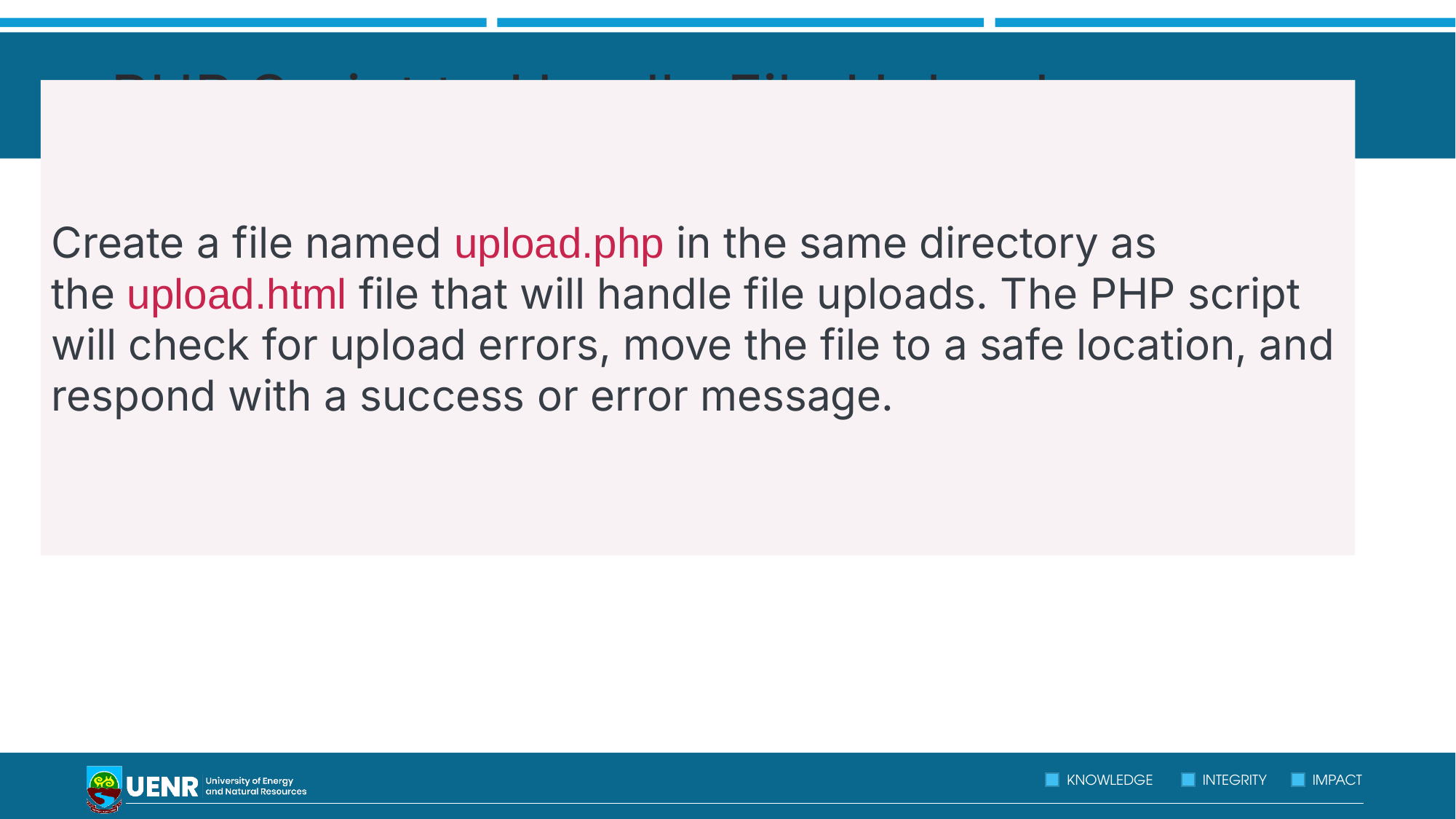

# PHP Script to Handle File Upload
Create a file named upload.php in the same directory as the upload.html file that will handle file uploads. The PHP script will check for upload errors, move the file to a safe location, and respond with a success or error message.